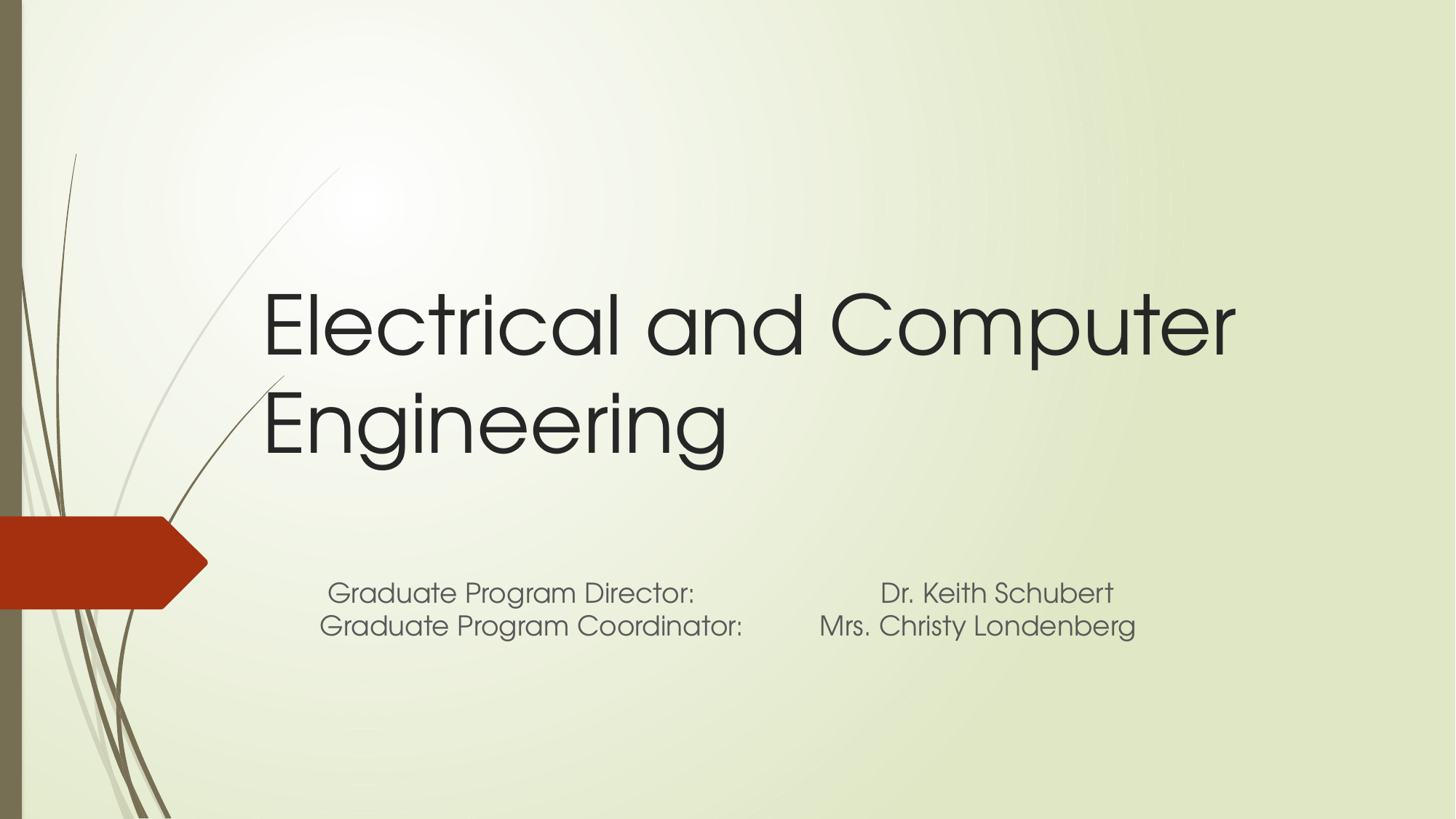

# Electrical and Computer Engineering
 Graduate Program Director:          	  Dr. Keith Schubert
Graduate Program Coordinator:          Mrs. Christy Londenberg